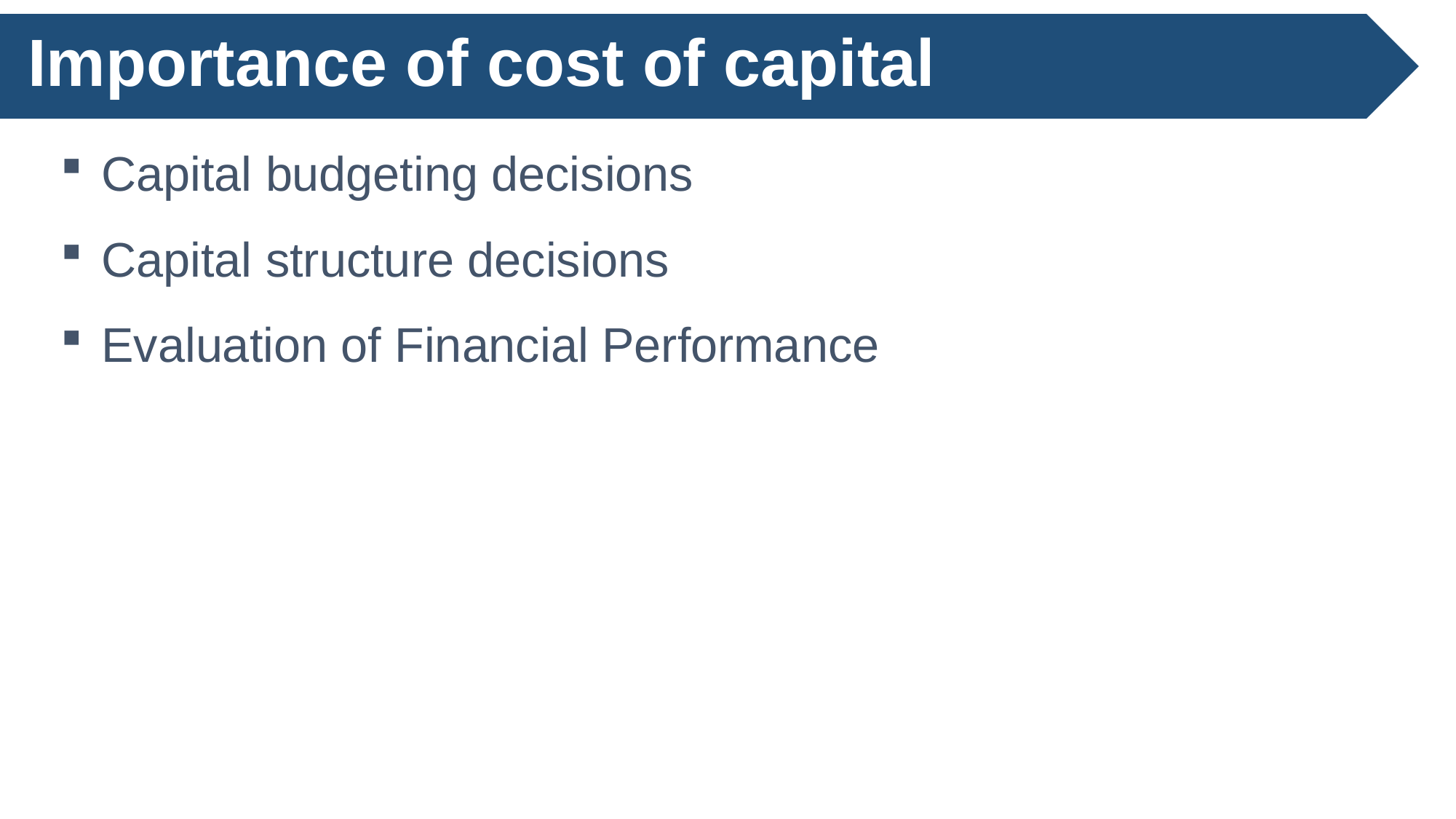

# Importance of cost of capital
Capital budgeting decisions
Capital structure decisions
Evaluation of Financial Performance